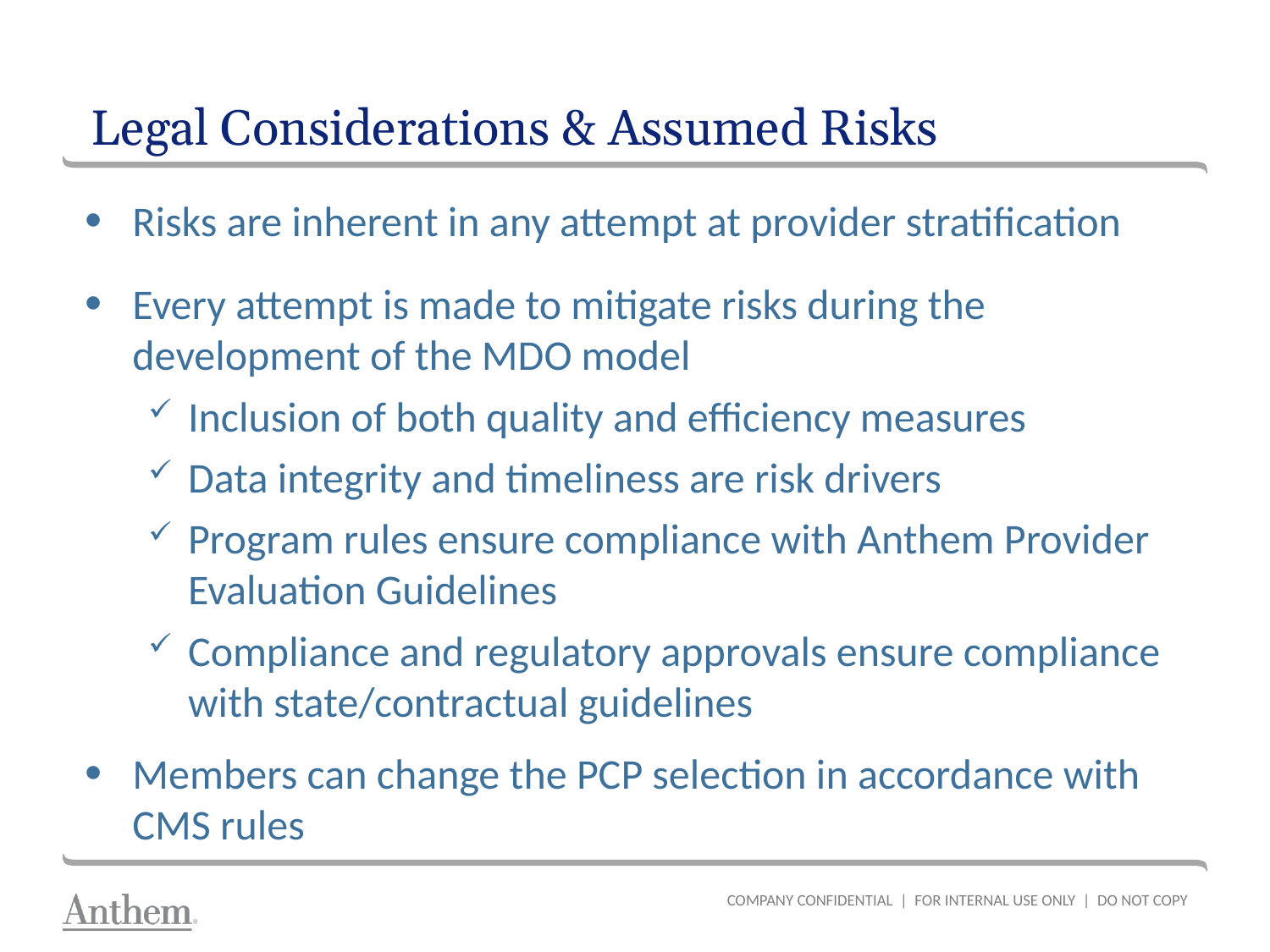

# Legal Considerations & Assumed Risks
Risks are inherent in any attempt at provider stratification
Every attempt is made to mitigate risks during the development of the MDO model
Inclusion of both quality and efficiency measures
Data integrity and timeliness are risk drivers
Program rules ensure compliance with Anthem Provider Evaluation Guidelines
Compliance and regulatory approvals ensure compliance with state/contractual guidelines
Members can change the PCP selection in accordance with CMS rules
COMPANY CONFIDENTIAL  |  FOR INTERNAL USE ONLY  |  DO NOT COPY